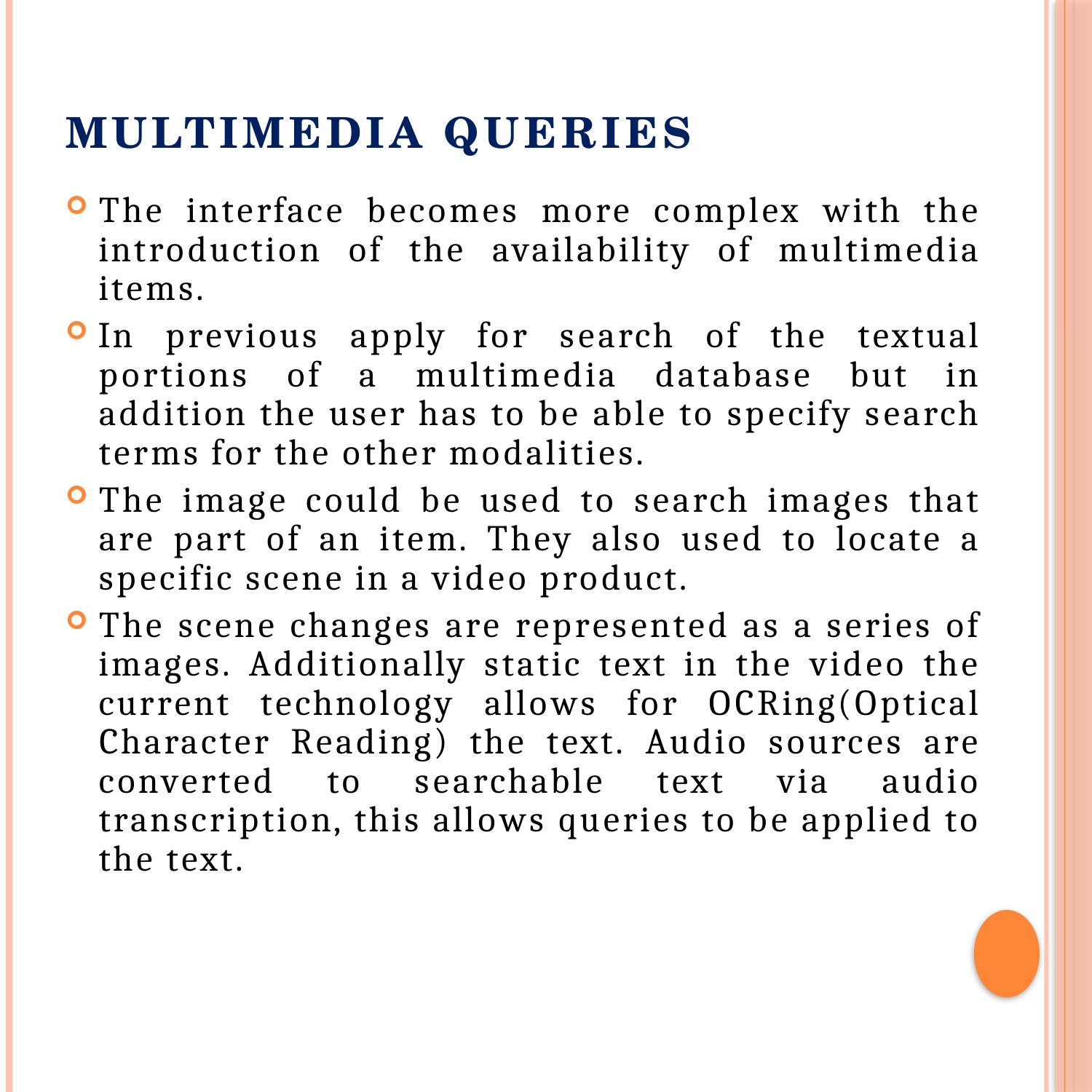

# MULTIMEDIA QUERIES
The interface becomes more complex with the introduction of the availability of multimedia items.
In previous apply for search of the textual portions of a multimedia database but in addition the user has to be able to specify search terms for the other modalities.
The image could be used to search images that are part of an item. They also used to locate a specific scene in a video product.
The scene changes are represented as a series of images. Additionally static text in the video the current technology allows for OCRing(Optical Character Reading) the text. Audio sources are converted to searchable text via audio transcription, this allows queries to be applied to the text.